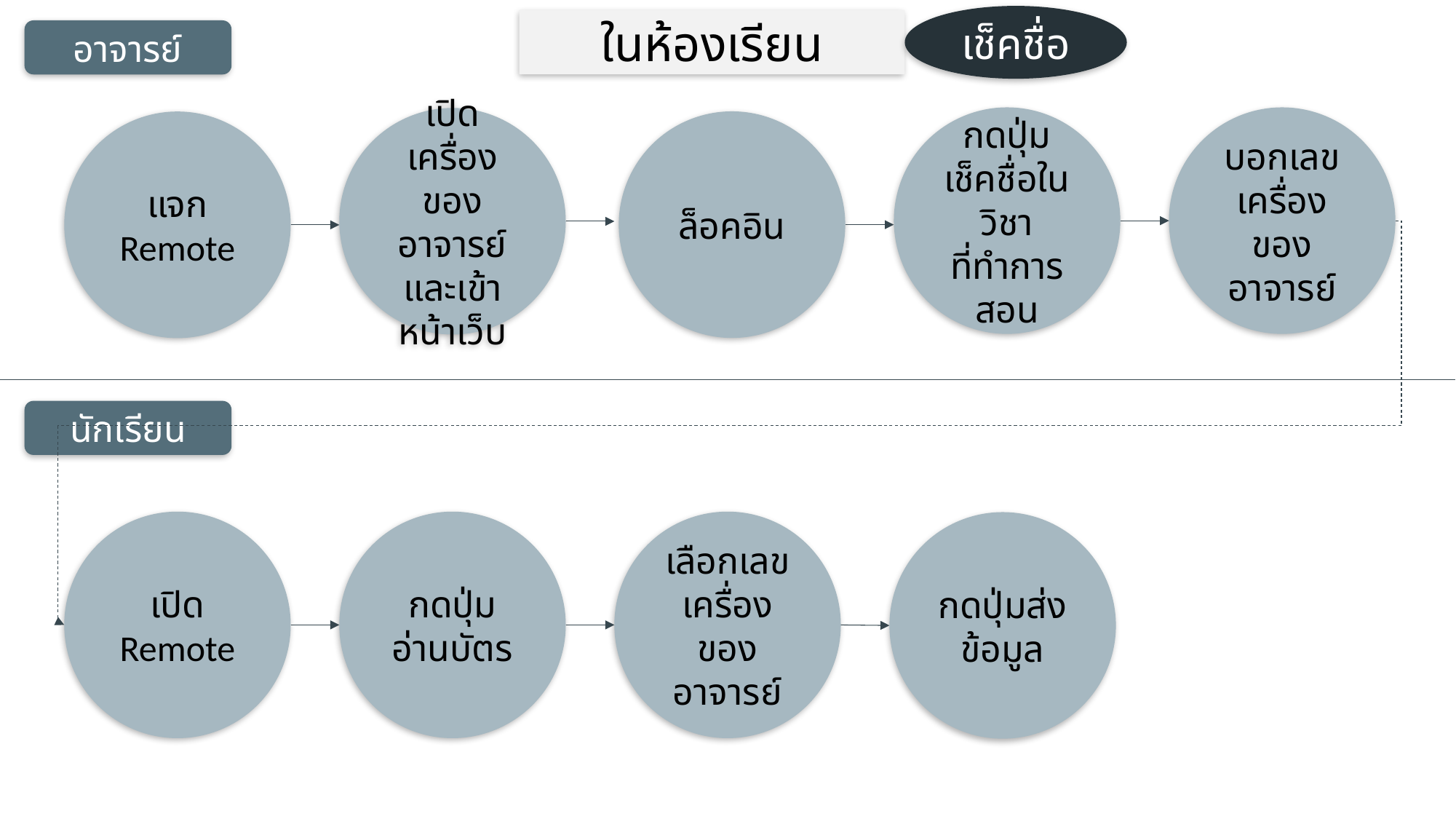

เช็คชื่อ
ในห้องเรียน
อาจารย์
กดปุ่มเช็คชื่อในวิชาที่ทำการสอน
บอกเลขเครื่องของอาจารย์
เปิดเครื่องของอาจารย์และเข้าหน้าเว็บ
ล็อคอิน
แจก Remote
นักเรียน
เปิด
Remote
กดปุ่มอ่านบัตร
เลือกเลขเครื่องของอาจารย์
กดปุ่มส่งข้อมูล